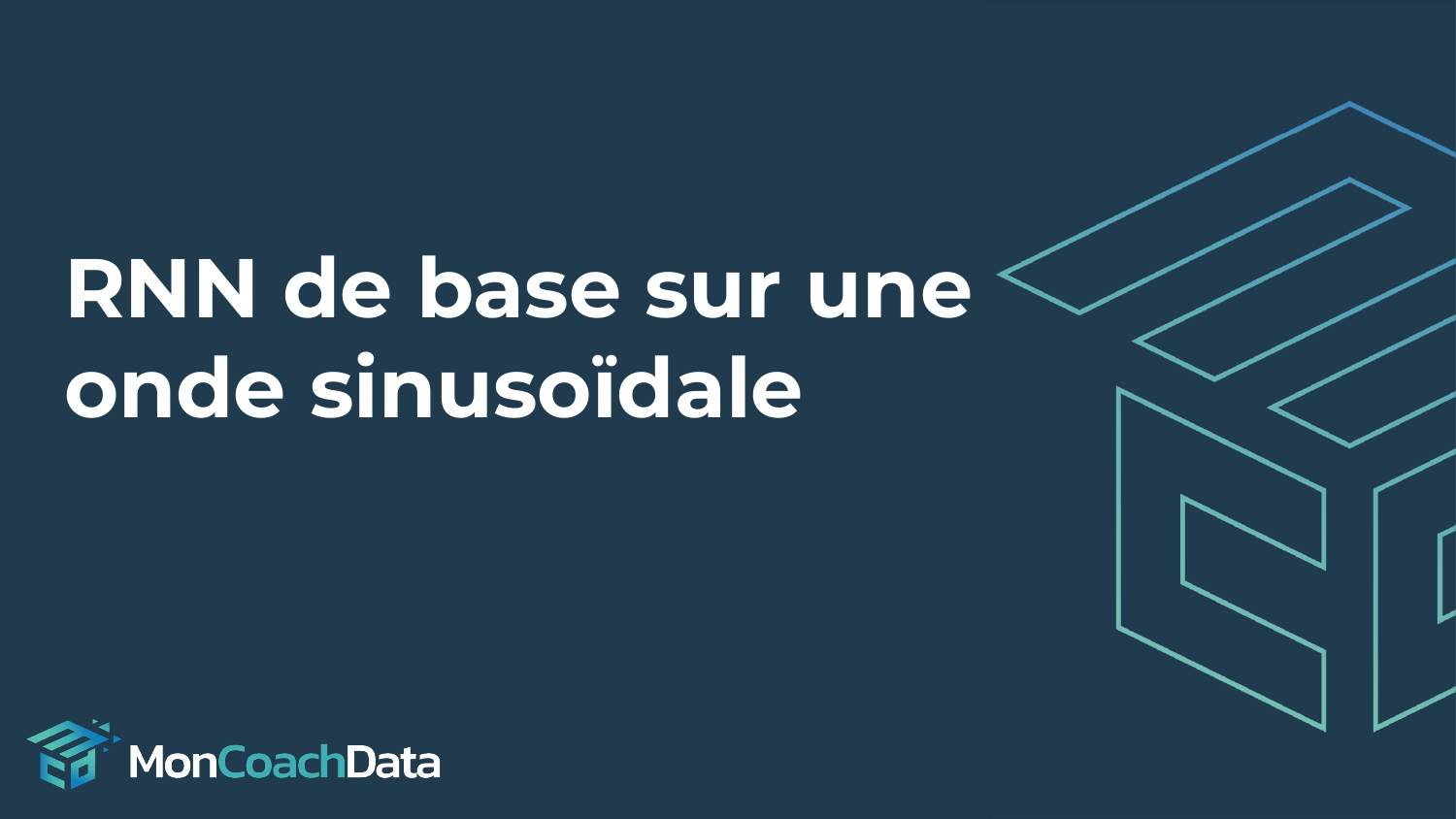

# RNN de base sur une onde sinusoïdale